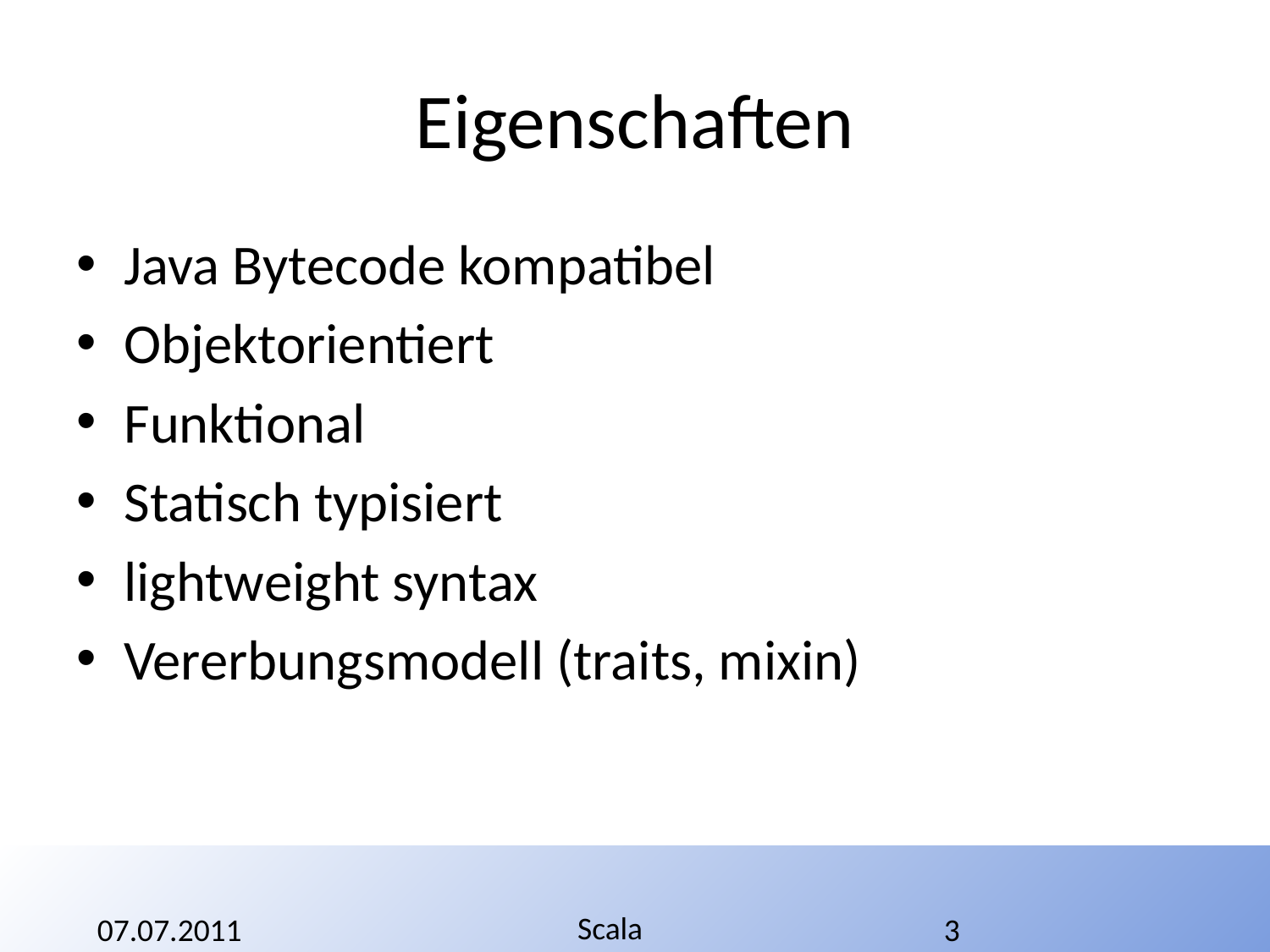

# Eigenschaften
Java Bytecode kompatibel
Objektorientiert
Funktional
Statisch typisiert
lightweight syntax
Vererbungsmodell (traits, mixin)